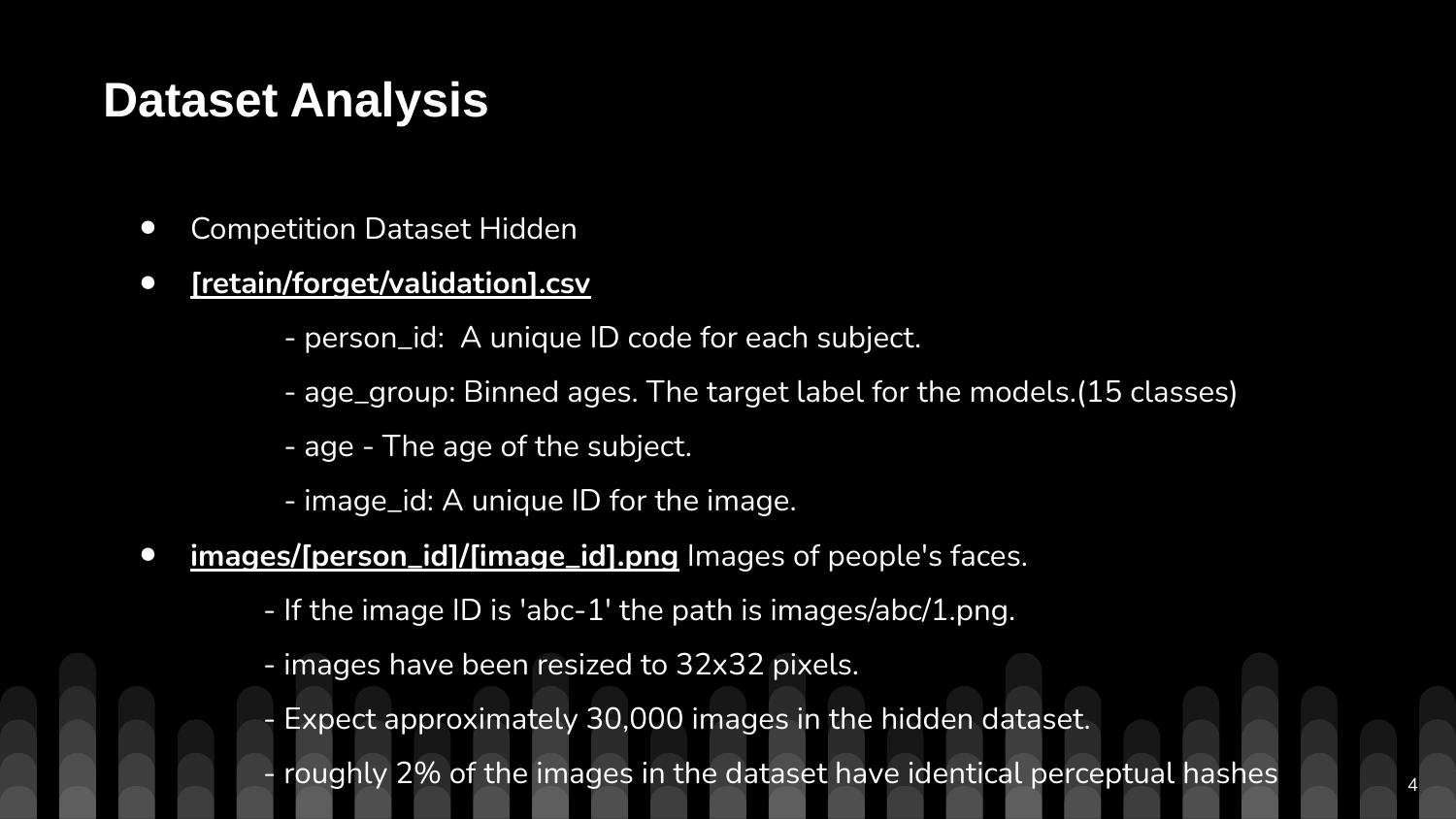

# Dataset Analysis
Competition Dataset Hidden
[retain/forget/validation].csv
            - person_id:  A unique ID code for each subject.
            - age_group: Binned ages. The target label for the models.(15 classes)
            - age - The age of the subject.
            - image_id: A unique ID for the image.
images/[person_id]/[image_id].png Images of people's faces.
- If the image ID is 'abc-1' the path is images/abc/1.png.
- images have been resized to 32x32 pixels.
- Expect approximately 30,000 images in the hidden dataset.
- roughly 2% of the images in the dataset have identical perceptual hashes
4